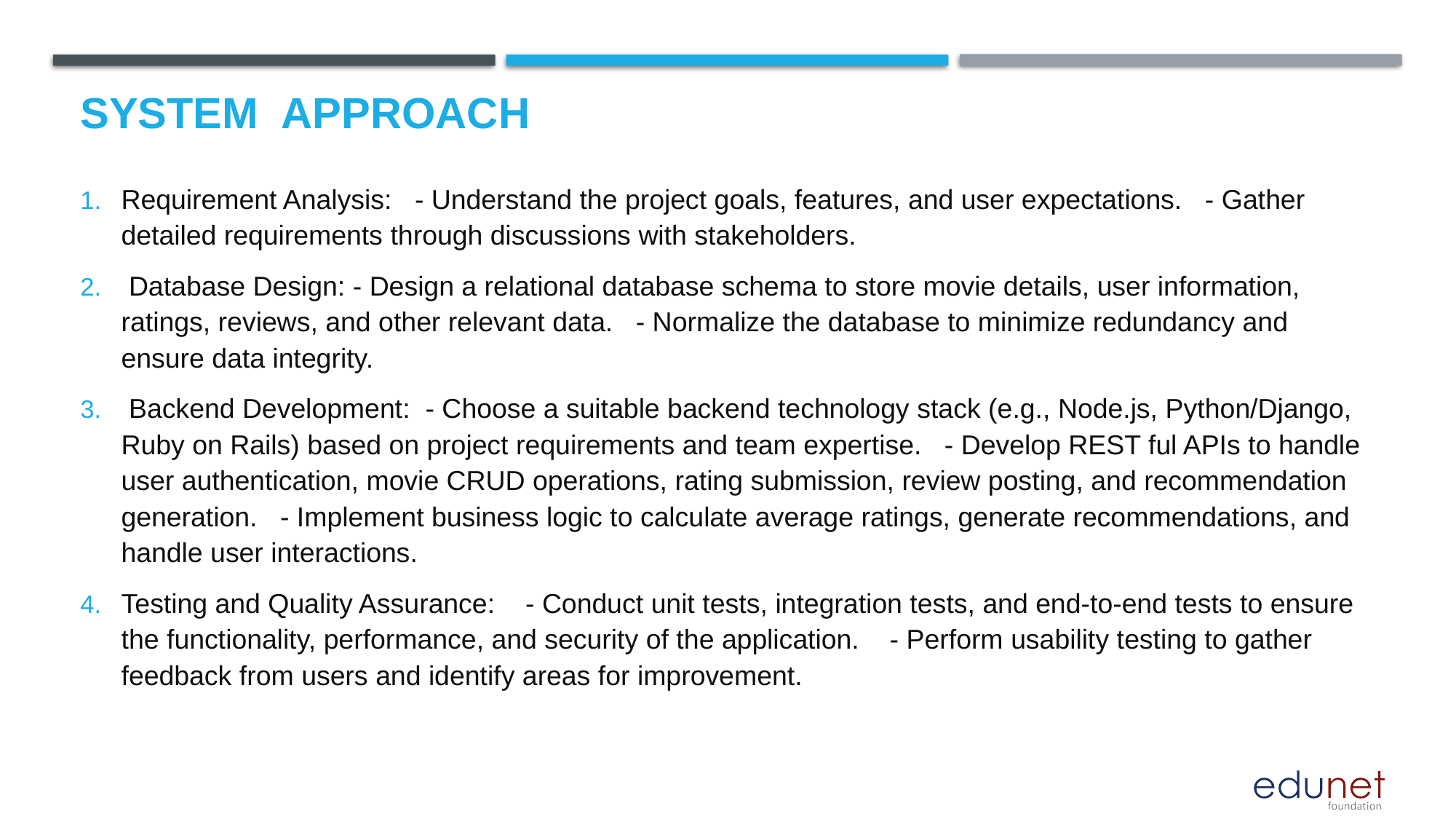

# System  Approach
Requirement Analysis:   - Understand the project goals, features, and user expectations.   - Gather detailed requirements through discussions with stakeholders.
 Database Design: - Design a relational database schema to store movie details, user information, ratings, reviews, and other relevant data.   - Normalize the database to minimize redundancy and ensure data integrity.
 Backend Development:  - Choose a suitable backend technology stack (e.g., Node.js, Python/Django, Ruby on Rails) based on project requirements and team expertise.   - Develop REST ful APIs to handle user authentication, movie CRUD operations, rating submission, review posting, and recommendation generation.   - Implement business logic to calculate average ratings, generate recommendations, and handle user interactions.
Testing and Quality Assurance:    - Conduct unit tests, integration tests, and end-to-end tests to ensure the functionality, performance, and security of the application.    - Perform usability testing to gather feedback from users and identify areas for improvement.